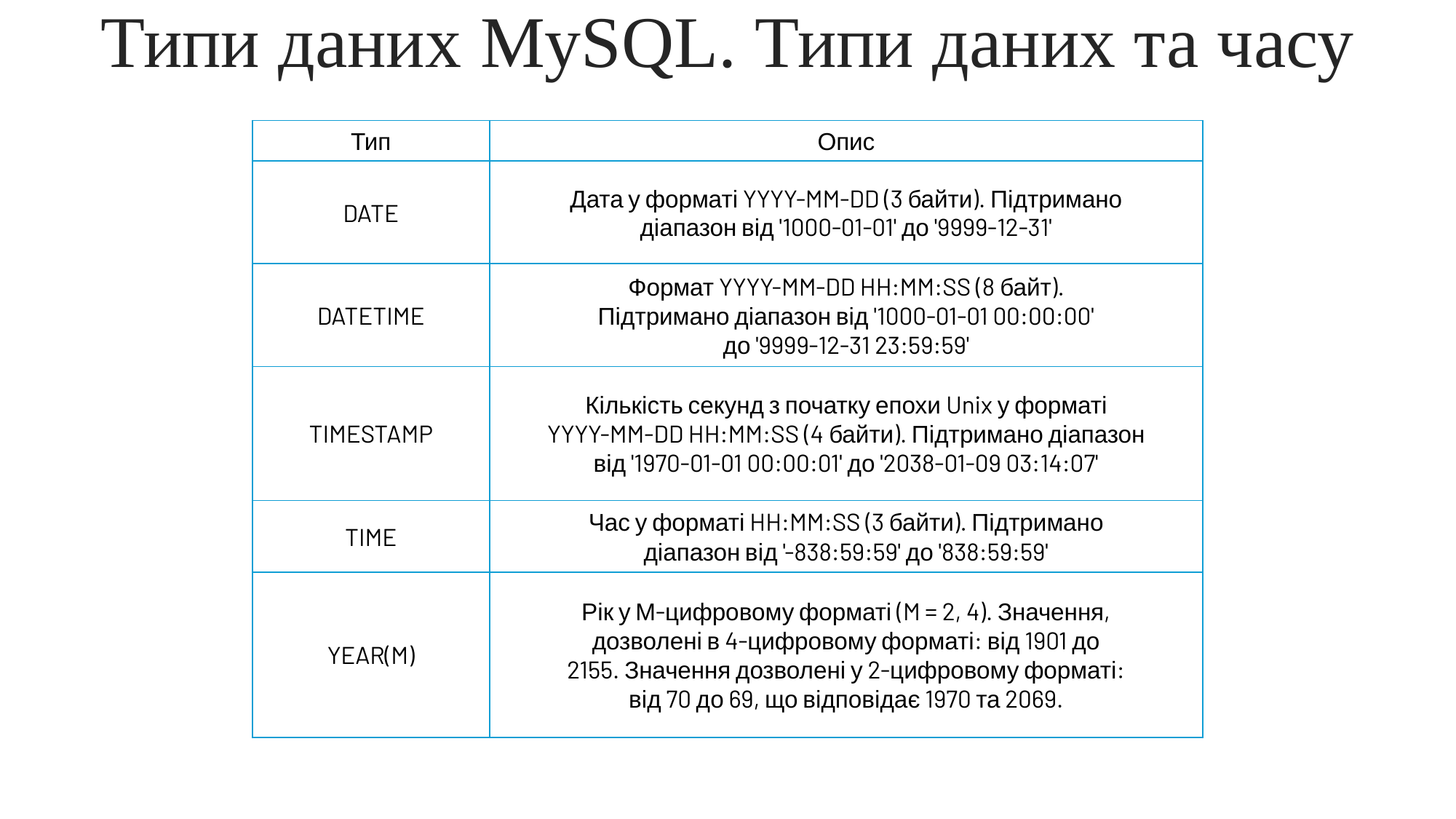

Типи даних MySQL. Типи даних та часу
| Тип | Опис |
| --- | --- |
| DATE | Дата у форматі YYYY-MM-DD (3 байти). Підтримано діапазон від '1000-01-01' до '9999-12-31' |
| DATETIME | Формат YYYY-MM-DD HH:MM:SS (8 байт). Підтримано діапазон від '1000-01-01 00:00:00' до '9999-12-31 23:59:59' |
| TIMESTAMP | Кількість секунд з початку епохи Unix у форматі YYYY-MM-DD HH:MM:SS (4 байти). Підтримано діапазон від '1970-01-01 00:00:01' до '2038-01-09 03:14:07' |
| TIME | Час у форматі HH:MM:SS (3 байти). Підтримано діапазон від '-838:59:59' до '838:59:59' |
| YEAR(M) | Рік у М-цифровому форматі (M = 2, 4). Значення, дозволені в 4-цифровому форматі: від 1901 до 2155. Значення дозволені у 2-цифровому форматі: від 70 до 69, що відповідає 1970 та 2069. |